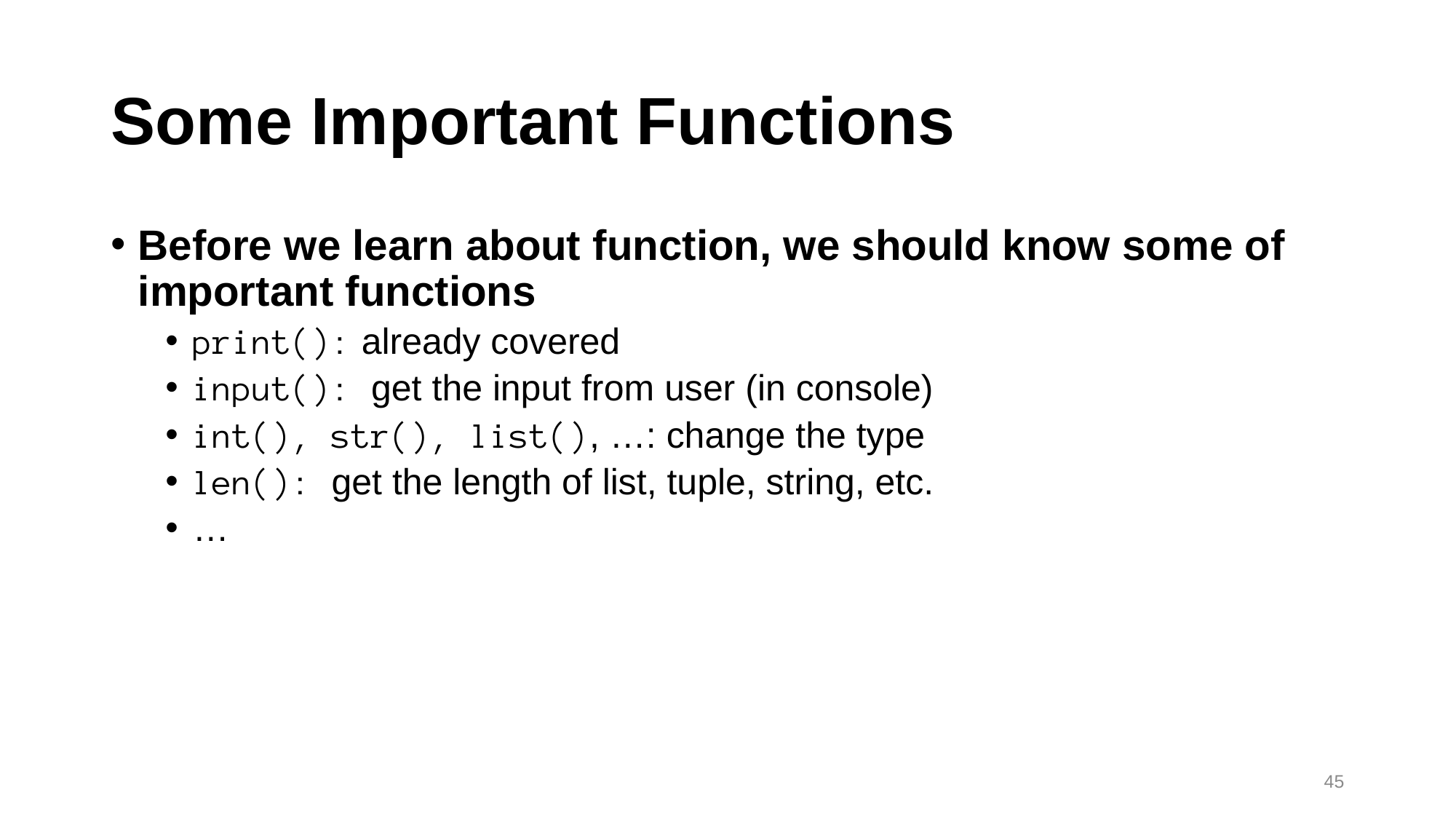

# Some Important Functions
Before we learn about function, we should know some of important functions
print(): already covered
input(): get the input from user (in console)
int(), str(), list(), …: change the type
len(): get the length of list, tuple, string, etc.
…
45